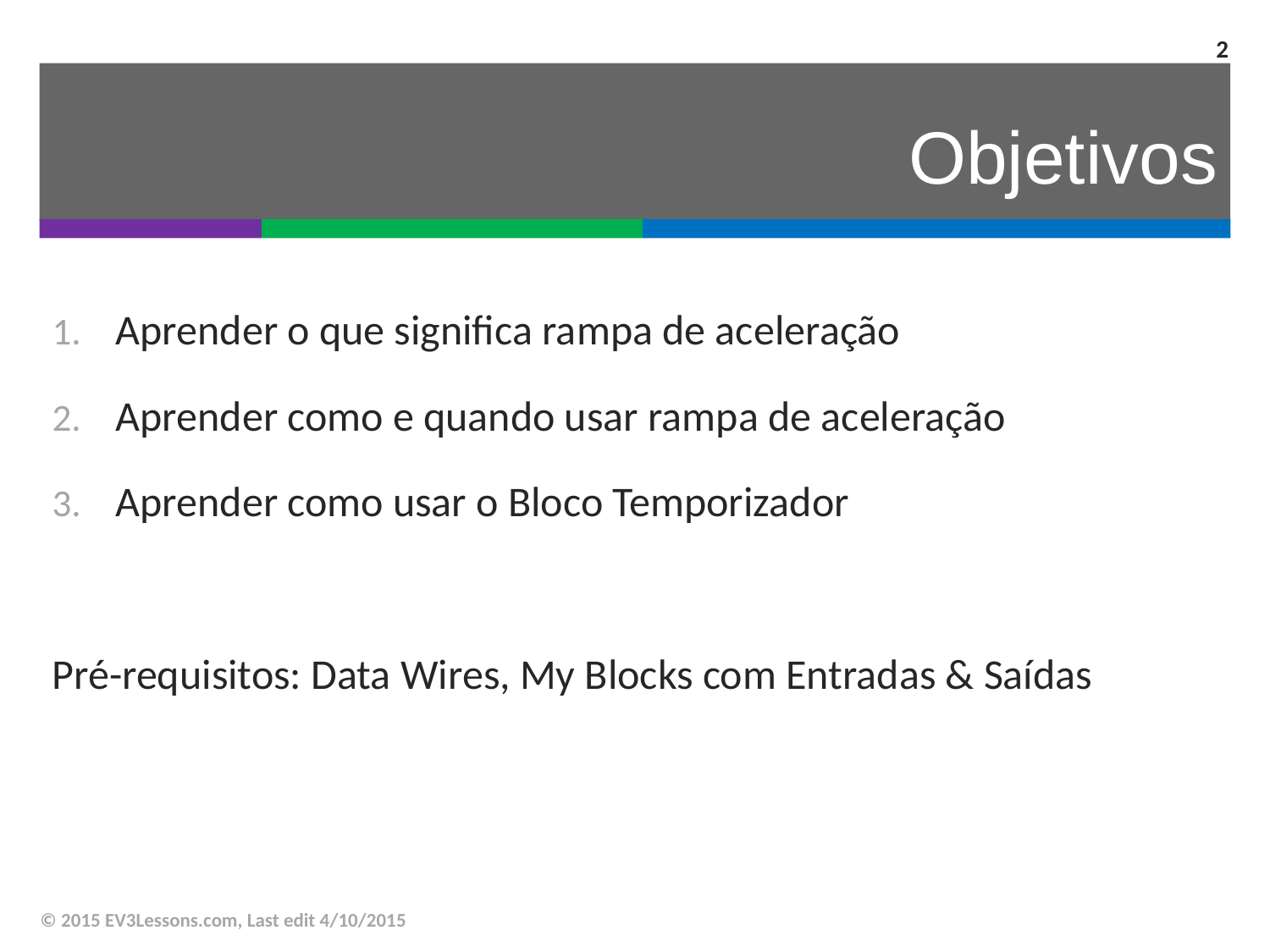

2
# Objetivos
Aprender o que significa rampa de aceleração
Aprender como e quando usar rampa de aceleração
Aprender como usar o Bloco Temporizador

Pré-requisitos: Data Wires, My Blocks com Entradas & Saídas
© 2015 EV3Lessons.com, Last edit 4/10/2015